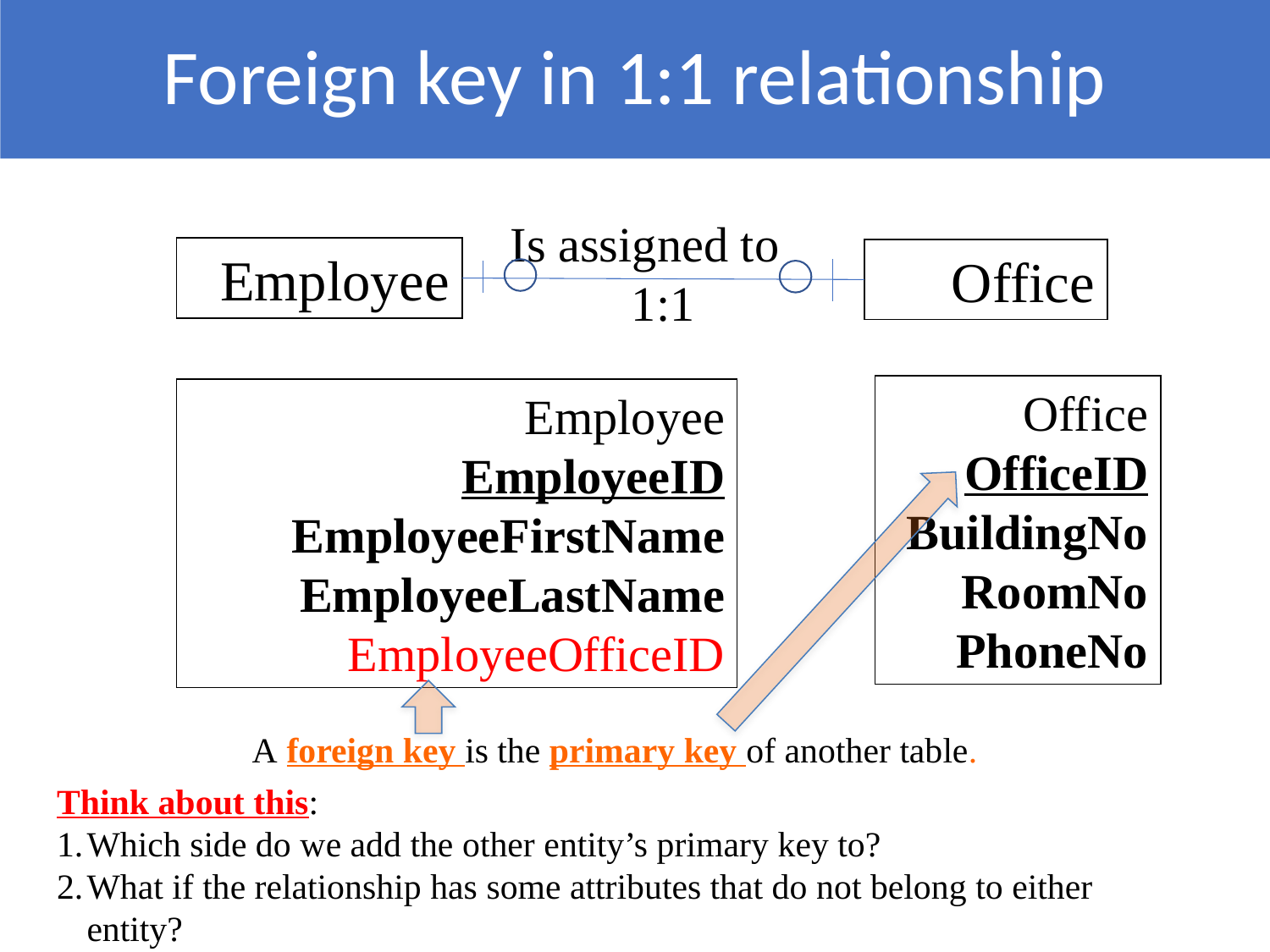

# Foreign key in 1:1 relationship
Is assigned to     1:1
Employee
Office

Office
OfficeID
BuildingNo
RoomNo
PhoneNo
Employee
EmployeeID
EmployeeFirstName
EmployeeLastName
EmployeeOfficeID

A foreign key is the primary key of another table.
Think about this:
Which side do we add the other entity’s primary key to?
What if the relationship has some attributes that do not belong to either entity?